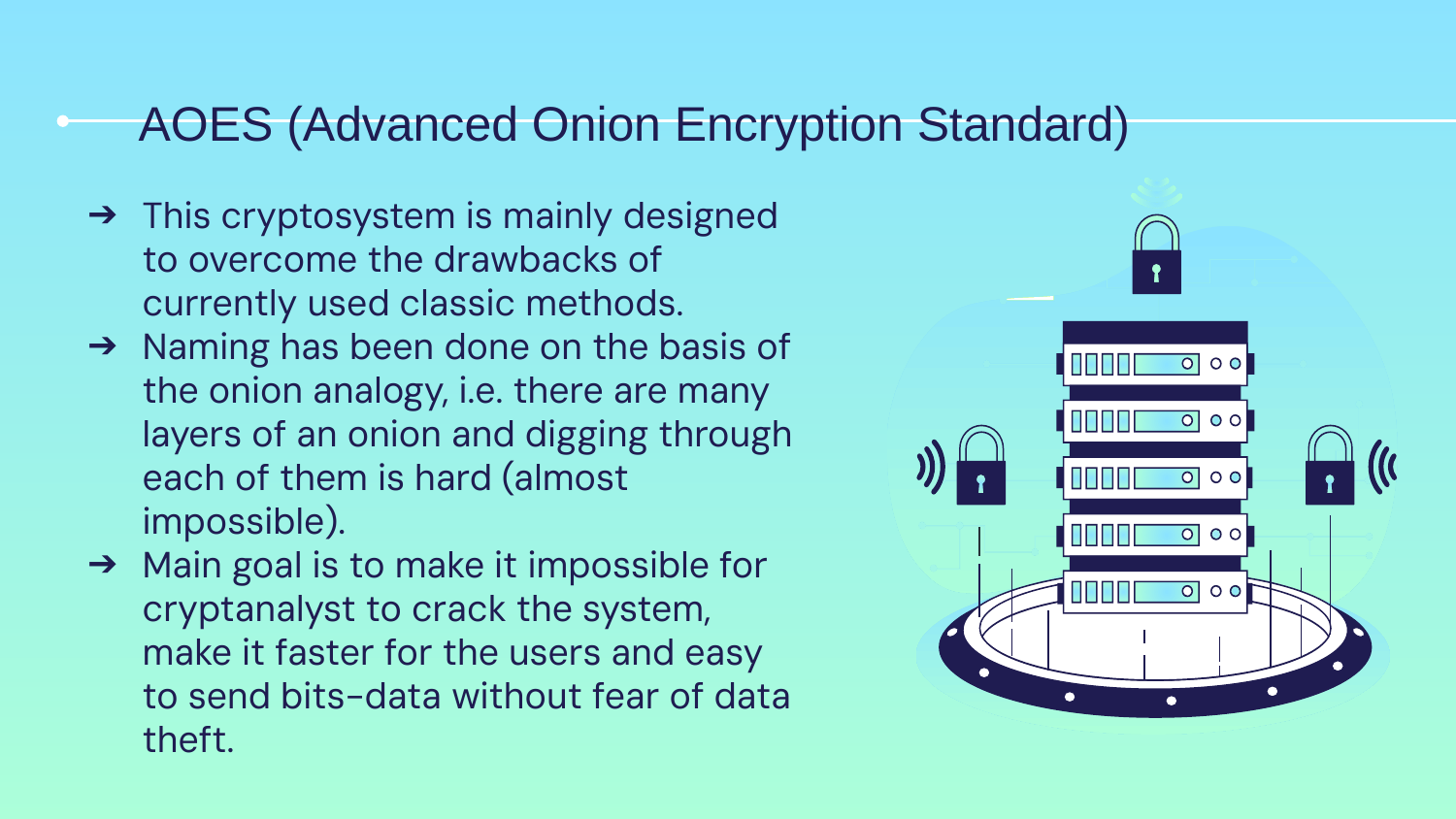

# AOES (Advanced Onion Encryption Standard)

This cryptosystem is mainly designed to overcome the drawbacks of currently used classic methods.
Naming has been done on the basis of the onion analogy, i.e. there are many layers of an onion and digging through each of them is hard (almost impossible).
Main goal is to make it impossible for cryptanalyst to crack the system, make it faster for the users and easy to send bits-data without fear of data theft.